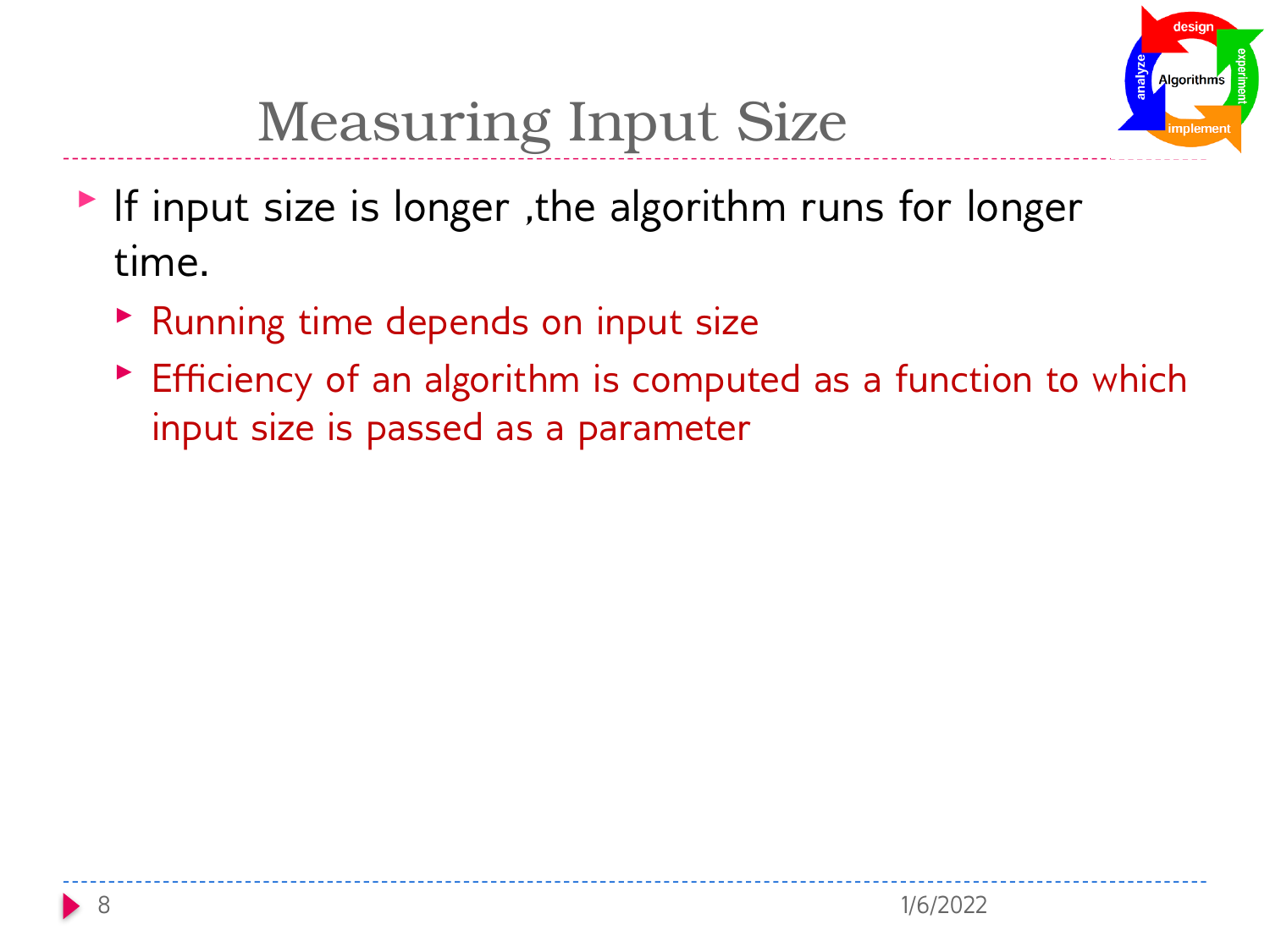

# Measuring Input Size
If input size is longer ,the algorithm runs for longer time.
Running time depends on input size
Efficiency of an algorithm is computed as a function to which input size is passed as a parameter
8
1/6/2022